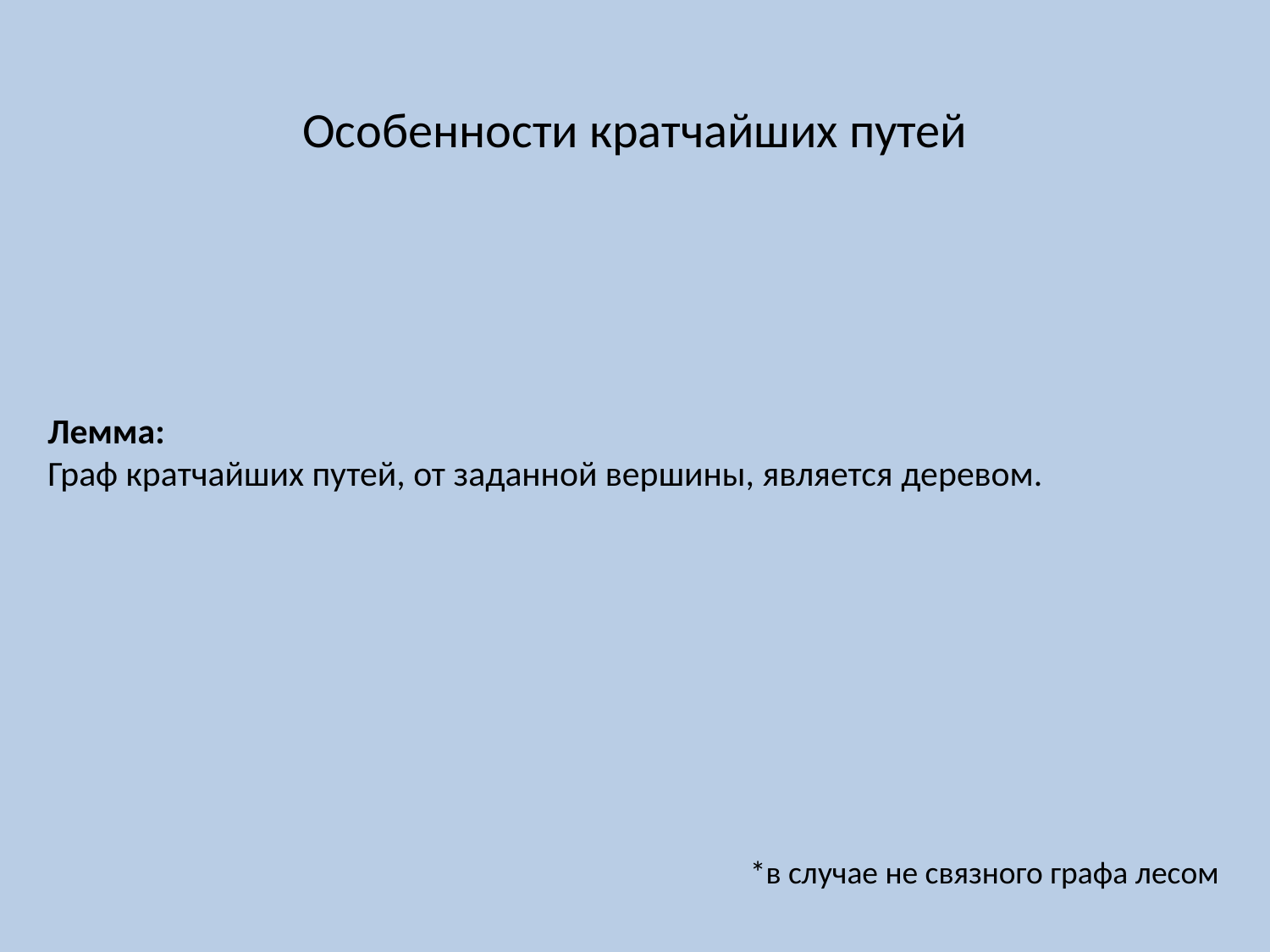

Особенности кратчайших путей
Лемма:
Граф кратчайших путей, от заданной вершины, является деревом.
*в случае не связного графа лесом